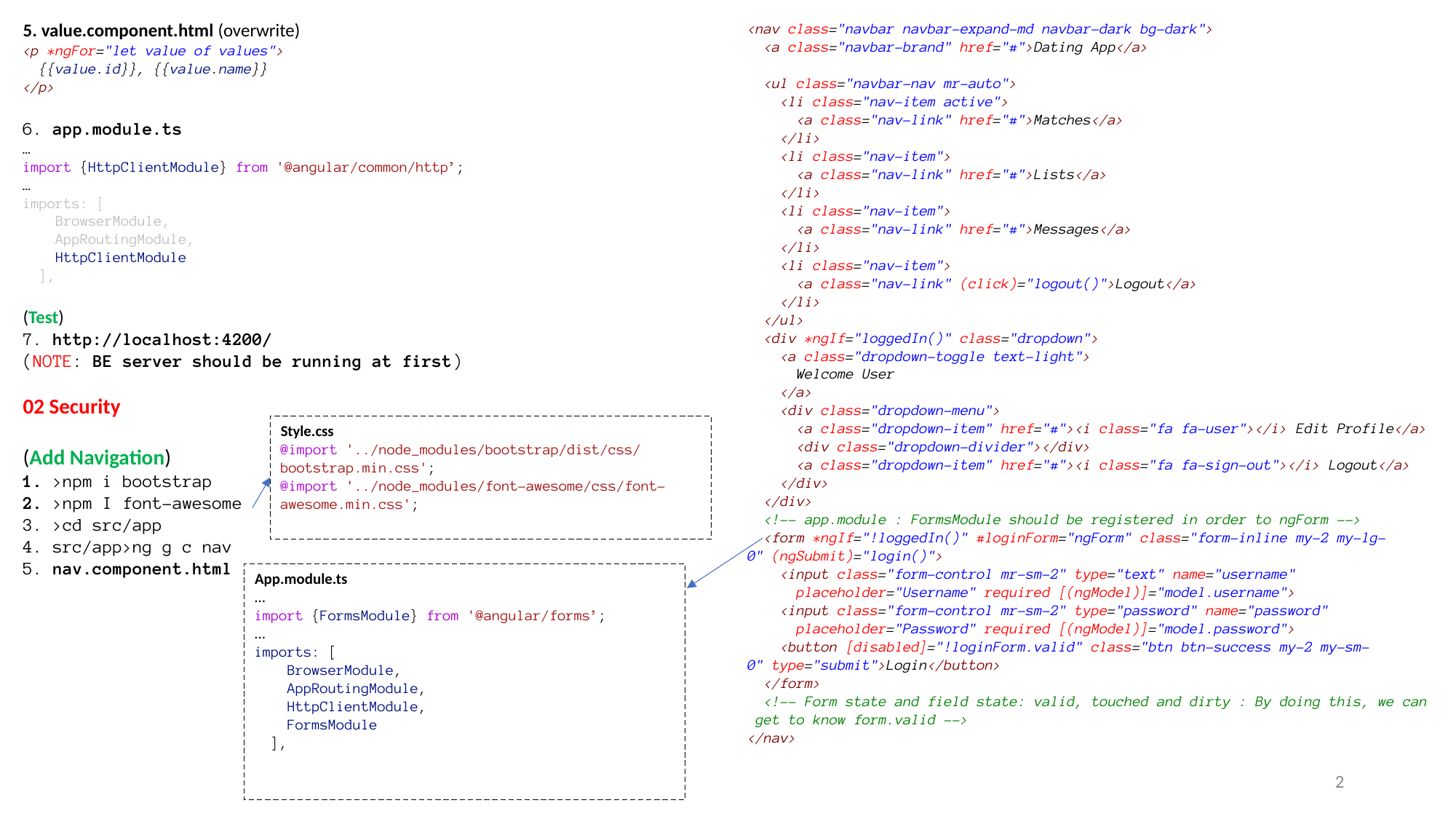

5. value.component.html (overwrite)
<p *ngFor="let value of values">
  {{value.id}}, {{value.name}}
</p>

6. app.module.ts
…
import {HttpClientModule} from '@angular/common/http’;
…
imports: [
    BrowserModule,
    AppRoutingModule,
    HttpClientModule
  ],

(Test)
7. http://localhost:4200/
(NOTE: BE server should be running at first)

02 Security

(Add Navigation)
1. >npm i bootstrap
2. >npm I font-awesome
3. >cd src/app
4. src/app>ng g c nav
5. nav.component.html
<nav class="navbar navbar-expand-md navbar-dark bg-dark">
  <a class="navbar-brand" href="#">Dating App</a>
  <ul class="navbar-nav mr-auto">
    <li class="nav-item active">
      <a class="nav-link" href="#">Matches</a>
    </li>
    <li class="nav-item">
      <a class="nav-link" href="#">Lists</a>
    </li>
    <li class="nav-item">
      <a class="nav-link" href="#">Messages</a>
    </li>
    <li class="nav-item">
      <a class="nav-link" (click)="logout()">Logout</a>
    </li>
  </ul>
  <div *ngIf="loggedIn()" class="dropdown">
    <a class="dropdown-toggle text-light">
      Welcome User
    </a>
    <div class="dropdown-menu">
      <a class="dropdown-item" href="#"><i class="fa fa-user"></i> Edit Profile</a>
      <div class="dropdown-divider"></div>
      <a class="dropdown-item" href="#"><i class="fa fa-sign-out"></i> Logout</a>
    </div>
  </div>
  <!-- app.module : FormsModule should be registered in order to ngForm -->
  <form *ngIf="!loggedIn()" #loginForm="ngForm" class="form-inline my-2 my-lg-0" (ngSubmit)="login()">
    <input class="form-control mr-sm-2" type="text" name="username"
      placeholder="Username" required [(ngModel)]="model.username">
    <input class="form-control mr-sm-2" type="password" name="password"
      placeholder="Password" required [(ngModel)]="model.password">
    <button [disabled]="!loginForm.valid" class="btn btn-success my-2 my-sm-0" type="submit">Login</button>
  </form>
  <!-- Form state and field state: valid, touched and dirty : By doing this, we can get to know form.valid -->
</nav>

Style.css
@import '../node_modules/bootstrap/dist/css/bootstrap.min.css';
@import '../node_modules/font-awesome/css/font-awesome.min.css';

App.module.ts
…
import {FormsModule} from '@angular/forms’;
…
imports: [
    BrowserModule,
    AppRoutingModule,
    HttpClientModule,
    FormsModule
  ],

2